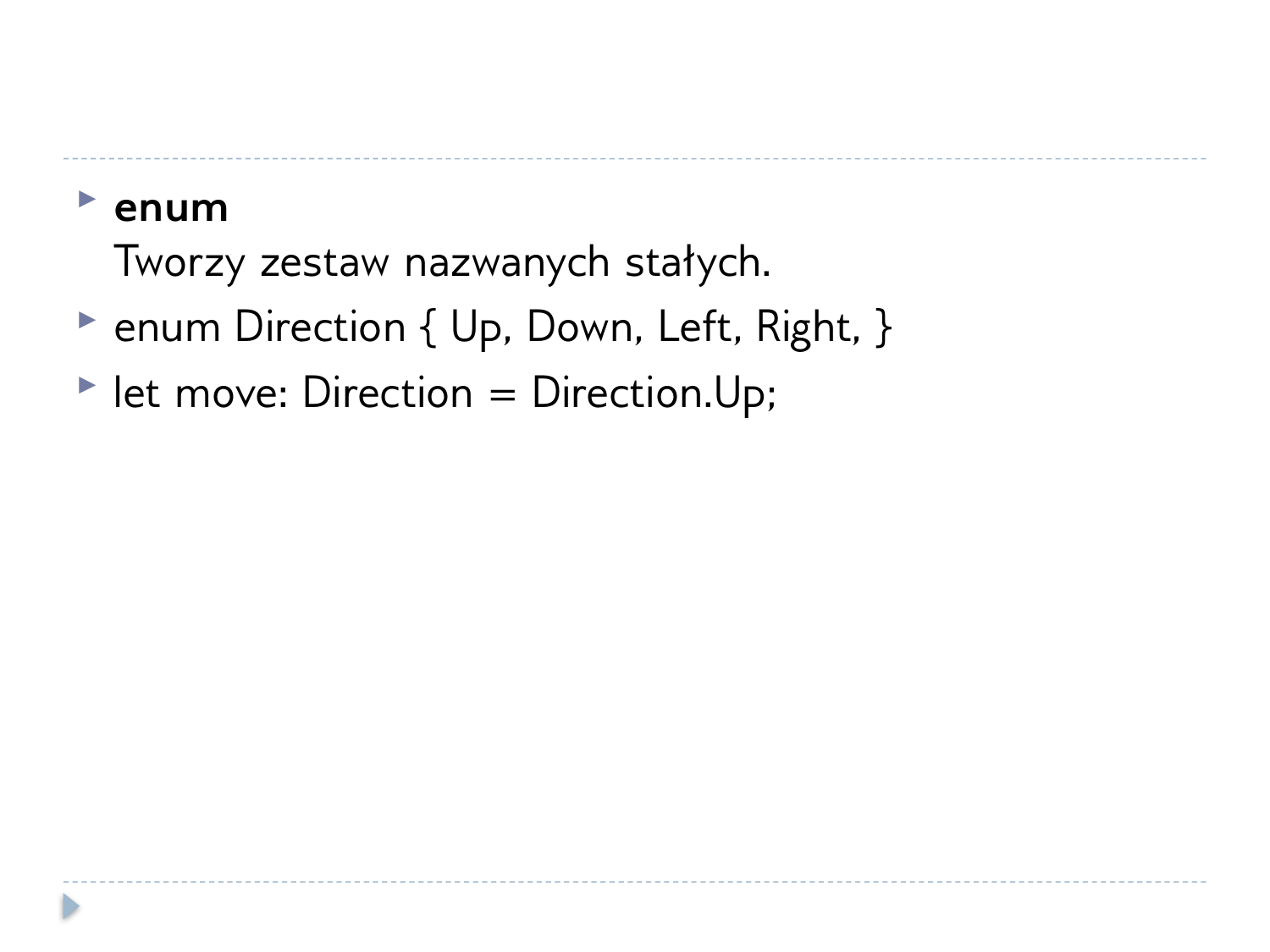

#
enum
Tworzy zestaw nazwanych stałych.
enum Direction { Up, Down, Left, Right, }
let move: Direction = Direction.Up;